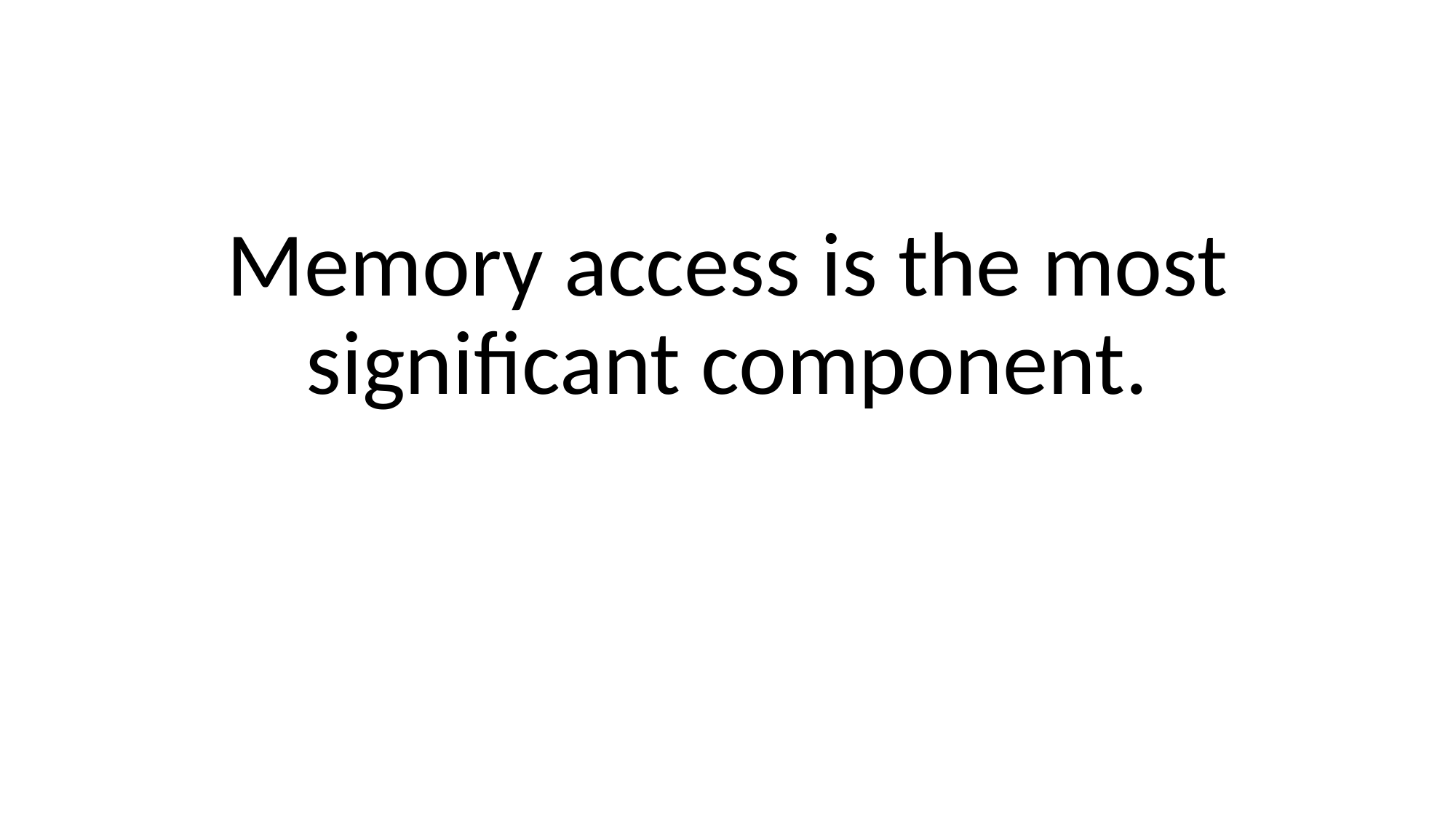

# Memory access is the most significant component.